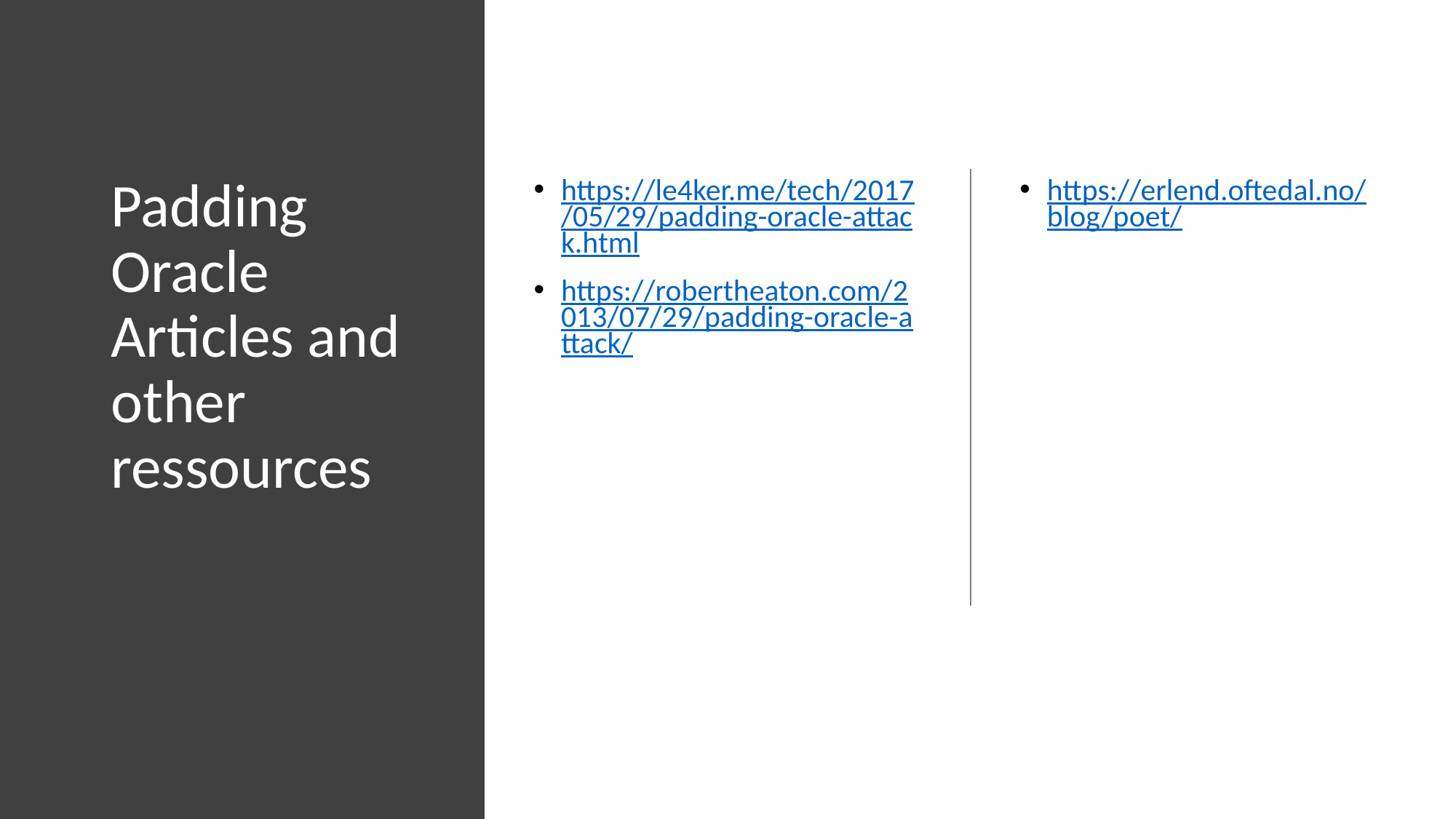

# Padding Oracle Articles and other ressources
https://le4ker.me/tech/2017/05/29/padding-oracle-attack.html
https://robertheaton.com/2013/07/29/padding-oracle-attack/

https://erlend.oftedal.no/blog/poet/